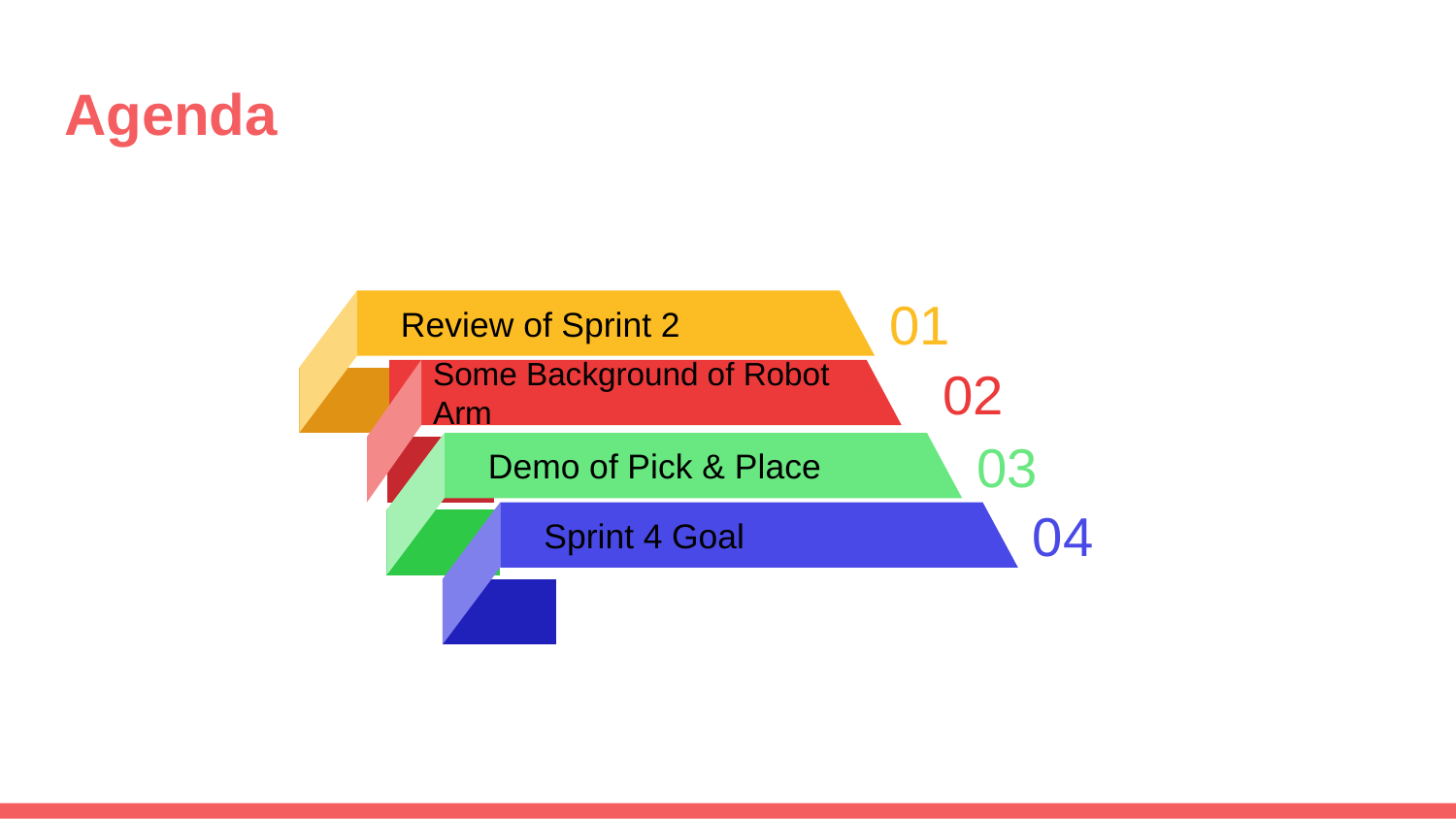

# Agenda

01

Review of Sprint 2

02
Some Background of Robot Arm

03

Demo of Pick & Place

04

Sprint 4 Goal